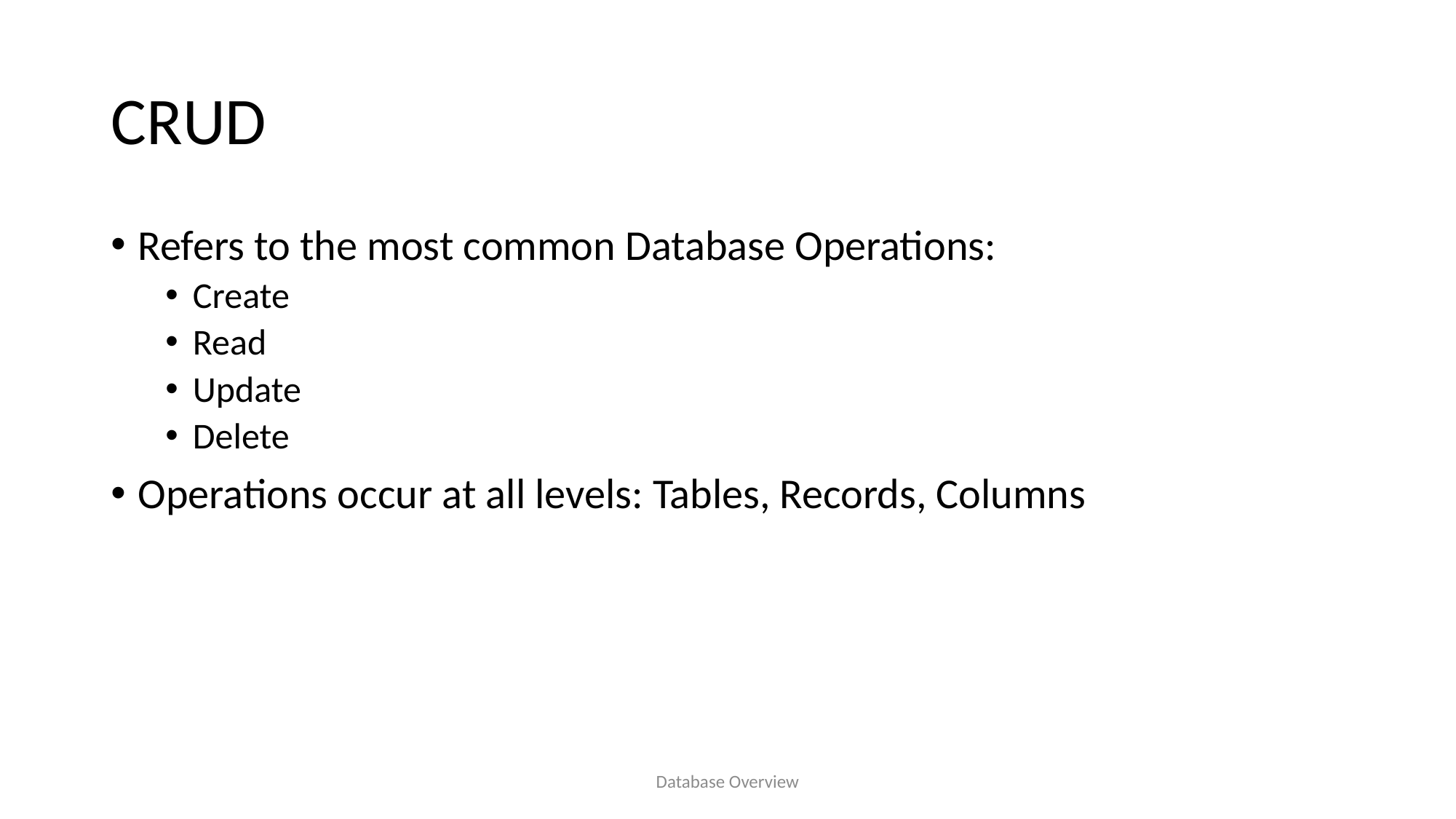

# CRUD
Refers to the most common Database Operations:
Create
Read
Update
Delete
Operations occur at all levels: Tables, Records, Columns
Database Overview